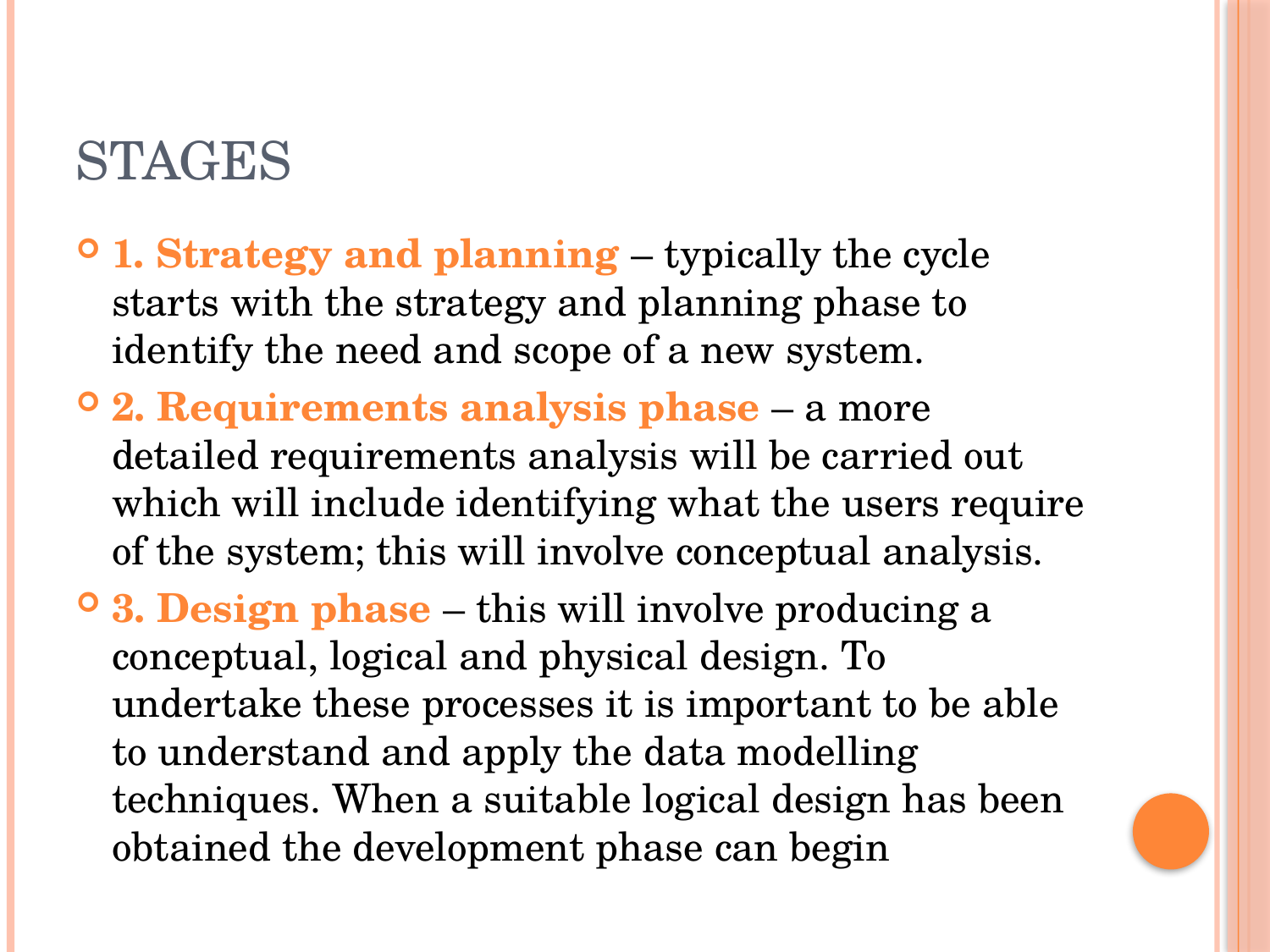

# Stages
1. Strategy and planning – typically the cycle starts with the strategy and planning phase to identify the need and scope of a new system.
2. Requirements analysis phase – a more detailed requirements analysis will be carried out which will include identifying what the users require of the system; this will involve conceptual analysis.
3. Design phase – this will involve producing a conceptual, logical and physical design. To undertake these processes it is important to be able to understand and apply the data modelling techniques. When a suitable logical design has been obtained the development phase can begin